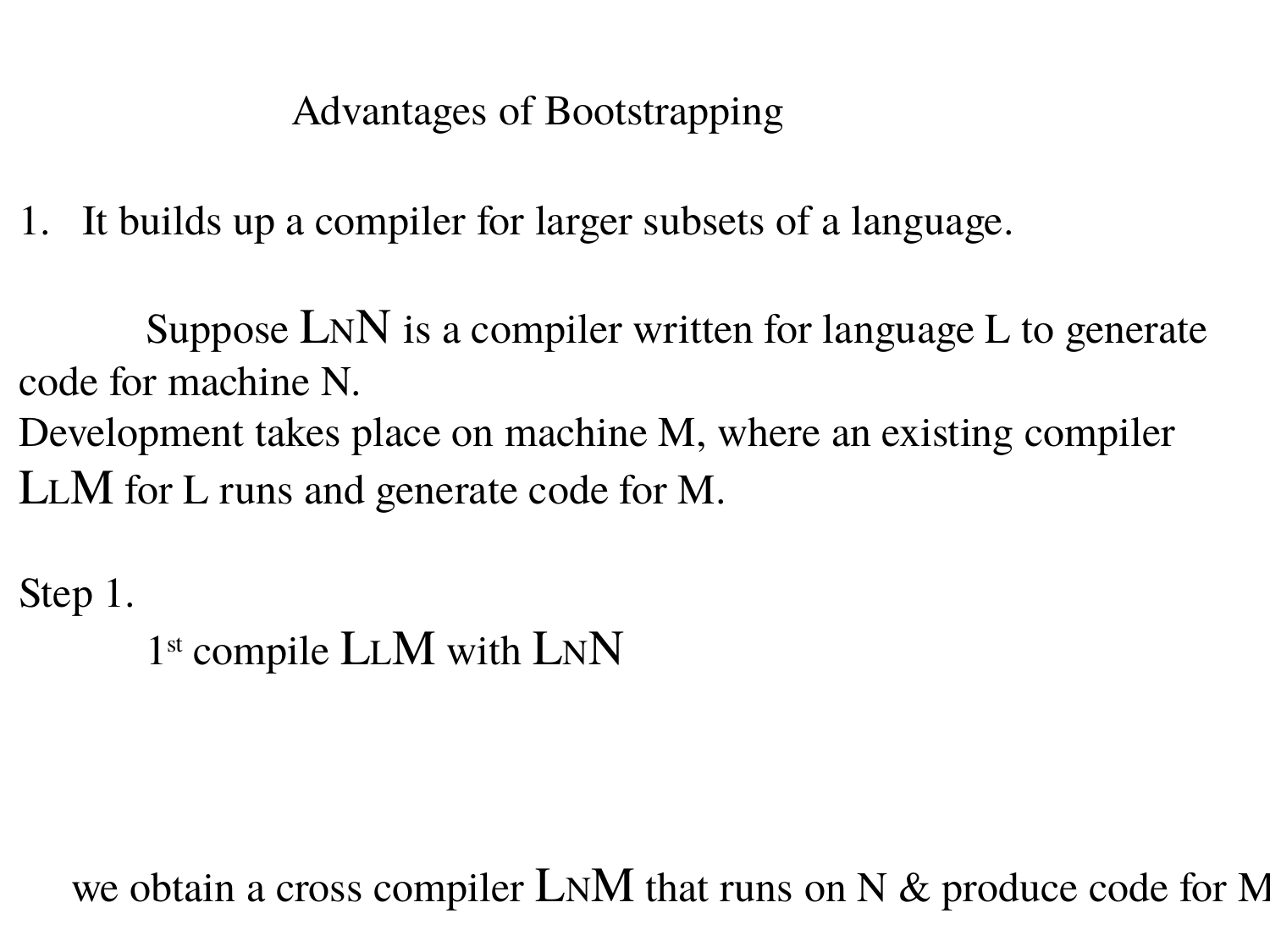

Advantages of Bootstrapping
It builds up a compiler for larger subsets of a language.

	Suppose LNN is a compiler written for language L to generate
code for machine N.
Development takes place on machine M, where an existing compiler
LLM for L runs and generate code for M.

Step 1.
	1st compile LLM with LNN

     we obtain a cross compiler LNM that runs on N & produce code for M